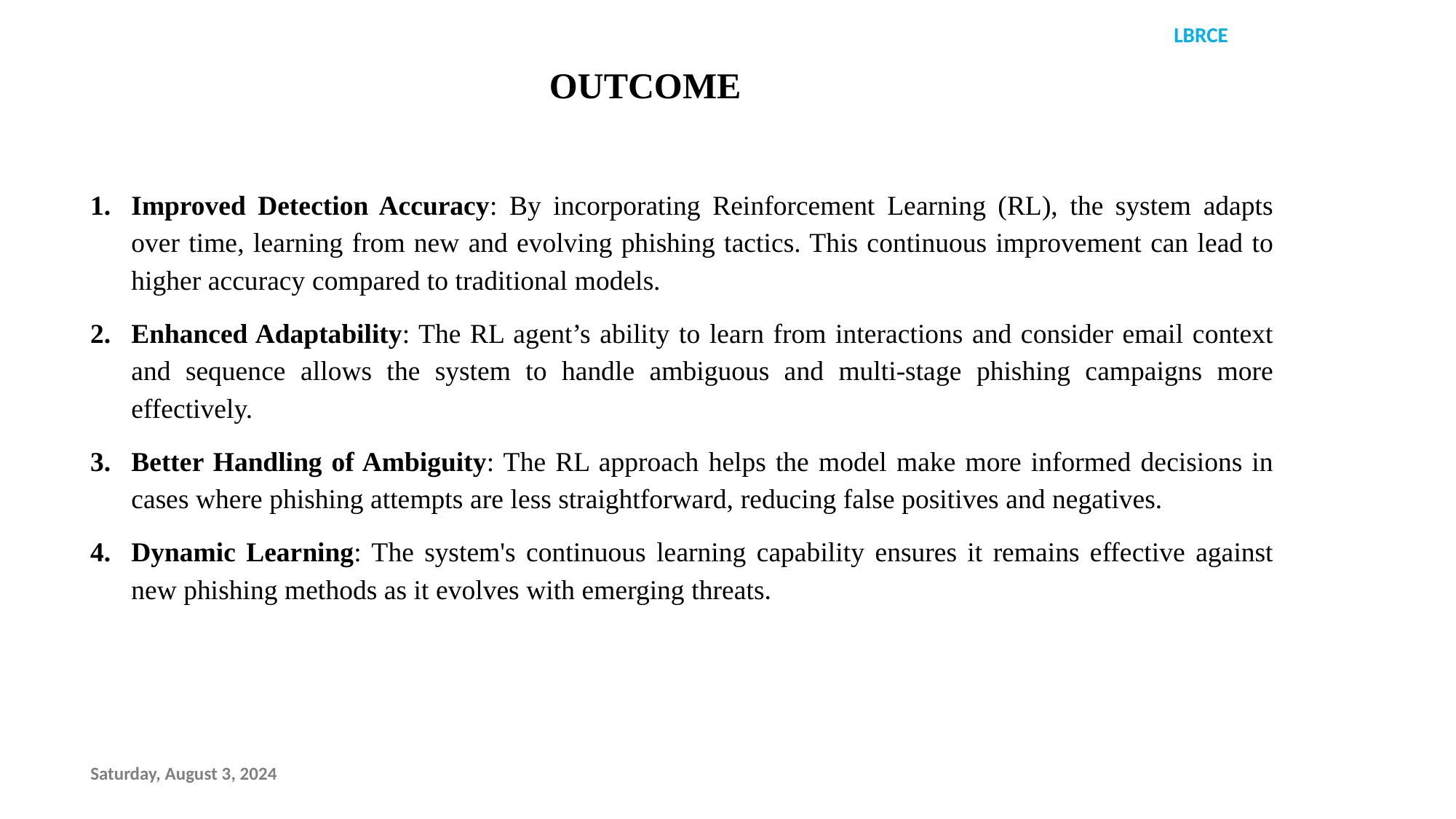

OUTCOME
Improved Detection Accuracy: By incorporating Reinforcement Learning (RL), the system adapts over time, learning from new and evolving phishing tactics. This continuous improvement can lead to higher accuracy compared to traditional models.
Enhanced Adaptability: The RL agent’s ability to learn from interactions and consider email context and sequence allows the system to handle ambiguous and multi-stage phishing campaigns more effectively.
Better Handling of Ambiguity: The RL approach helps the model make more informed decisions in cases where phishing attempts are less straightforward, reducing false positives and negatives.
Dynamic Learning: The system's continuous learning capability ensures it remains effective against new phishing methods as it evolves with emerging threats.
Saturday, August 3, 2024